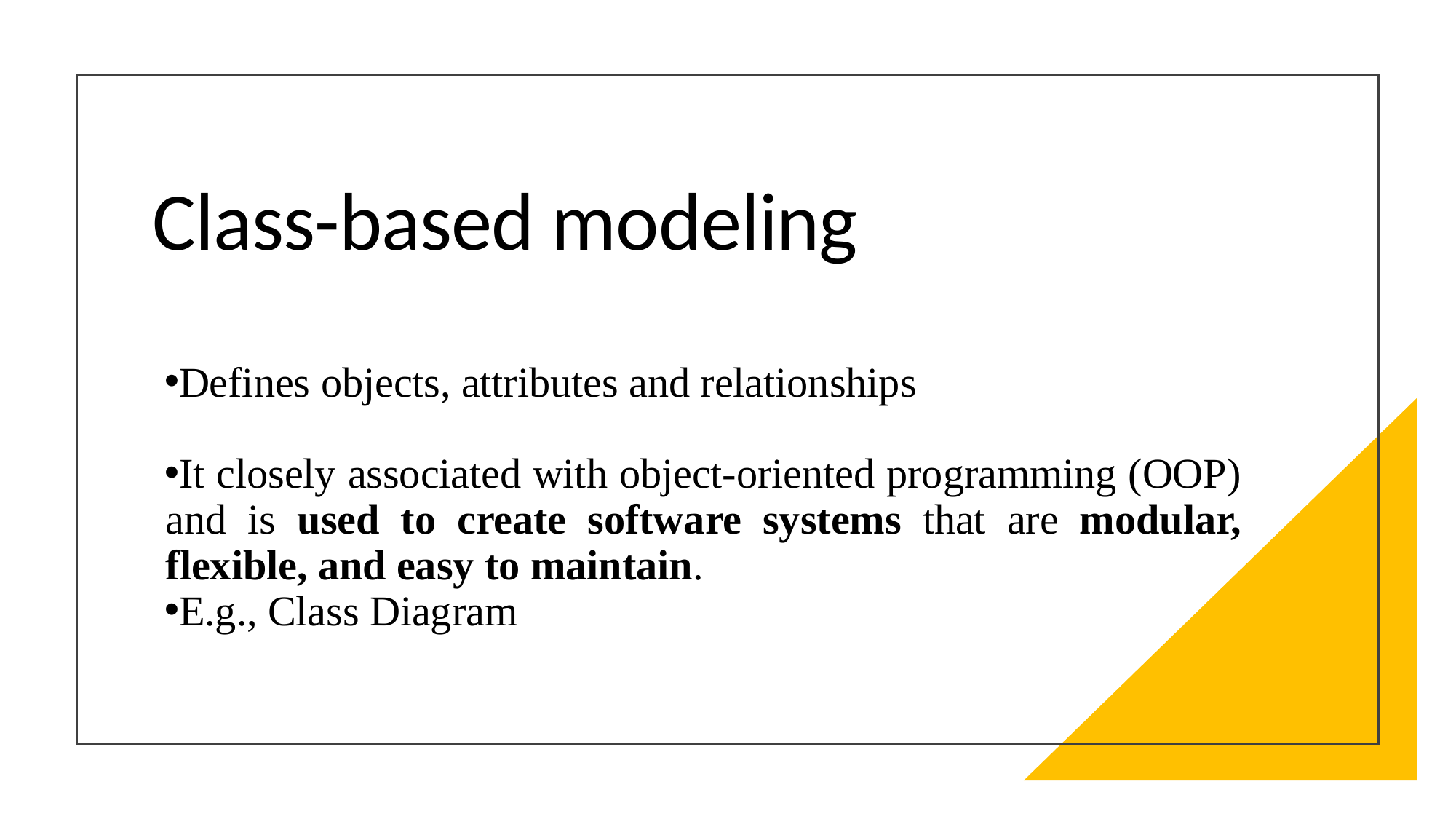

# Class-based modeling
Defines objects, attributes and relationships

It closely associated with object-oriented programming (OOP) and is used to create software systems that are modular, flexible, and easy to maintain.
E.g., Class Diagram